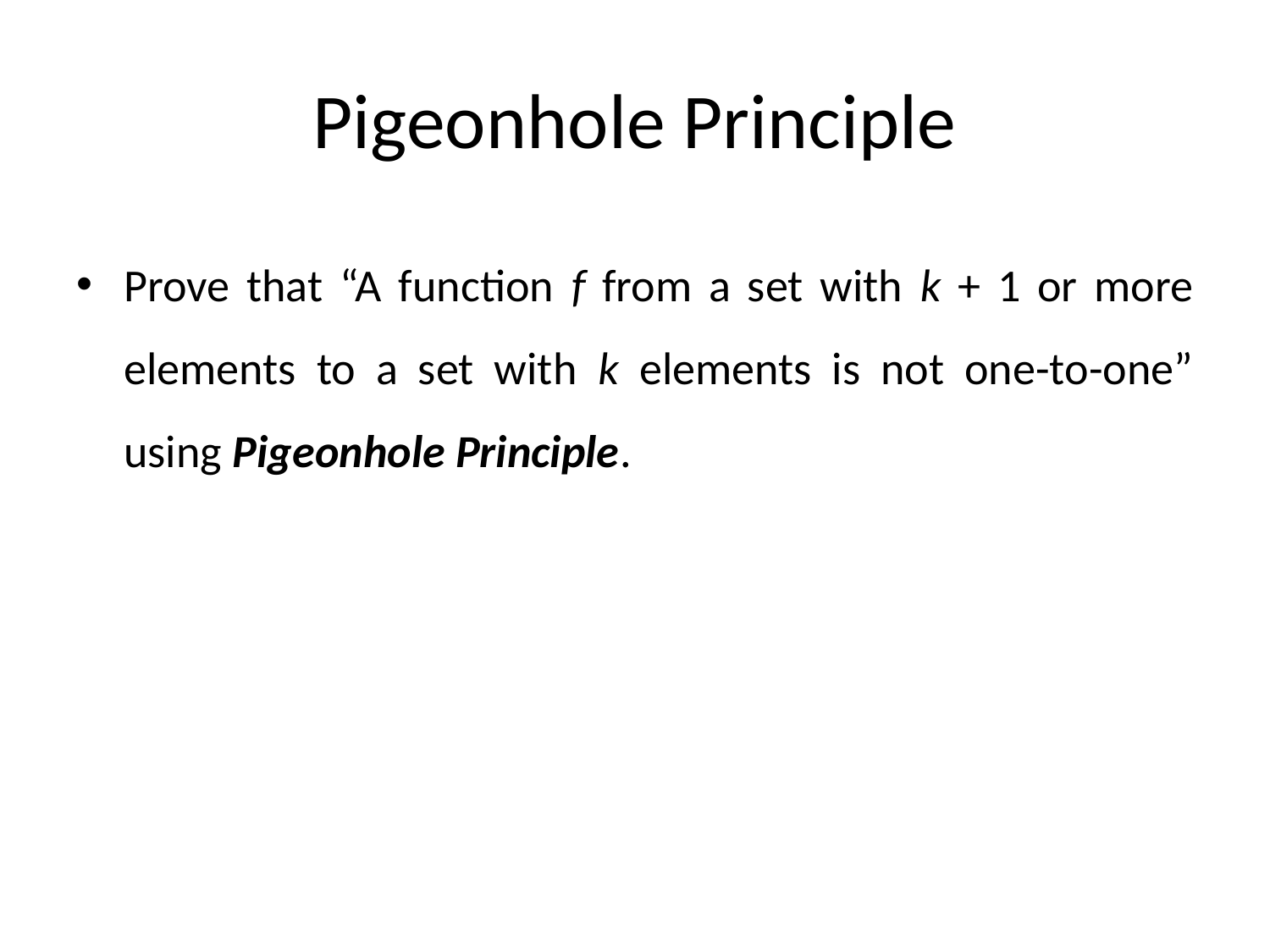

# Pigeonhole Principle
Prove that “A function f from a set with k + 1 or more elements to a set with k elements is not one-to-one” using Pigeonhole Principle.